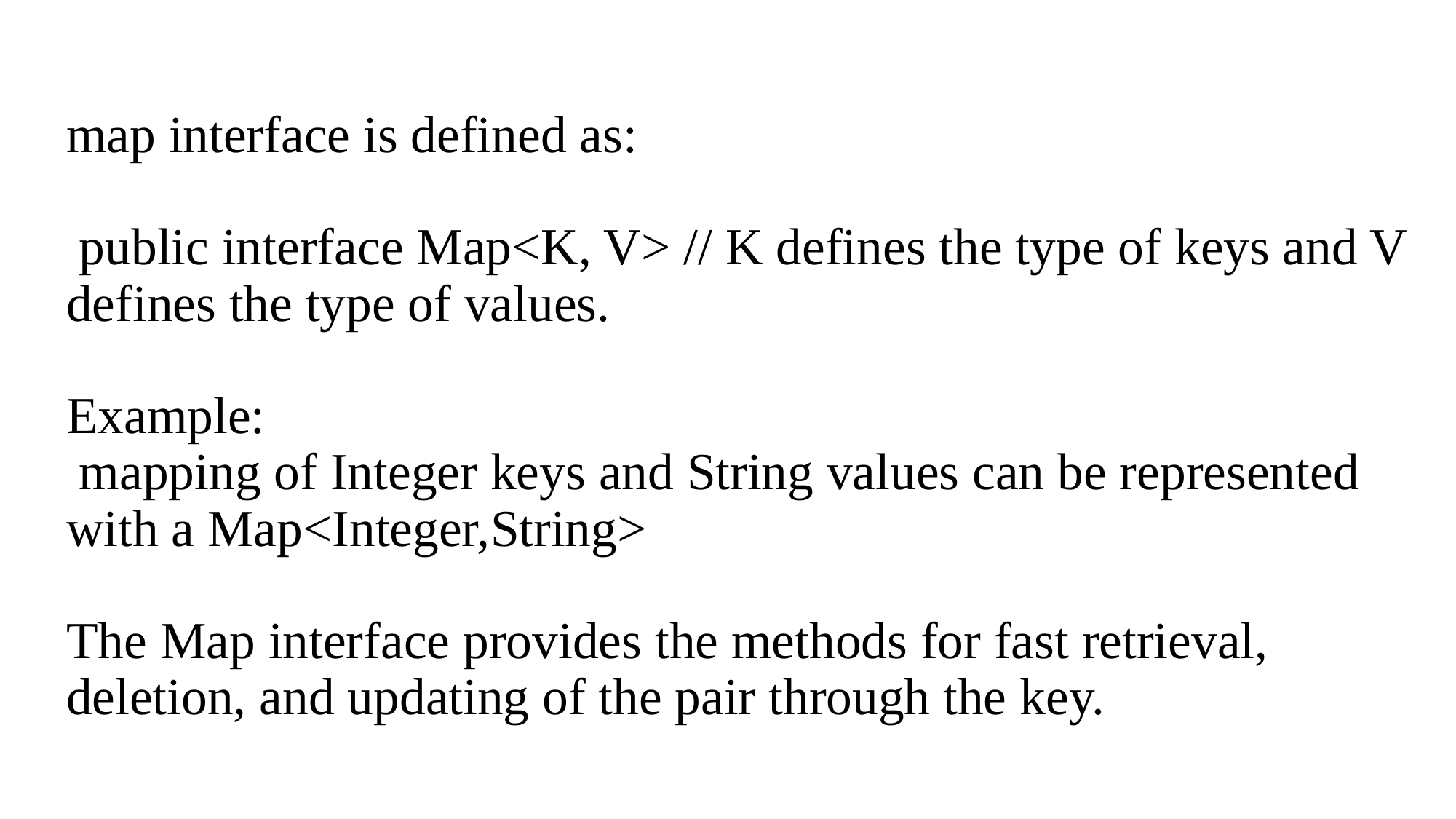

# map interface is defined as: public interface Map<K, V> // K defines the type of keys and V defines the type of values. Example: mapping of Integer keys and String values can be represented with a Map<Integer,String> The Map interface provides the methods for fast retrieval, deletion, and updating of the pair through the key.